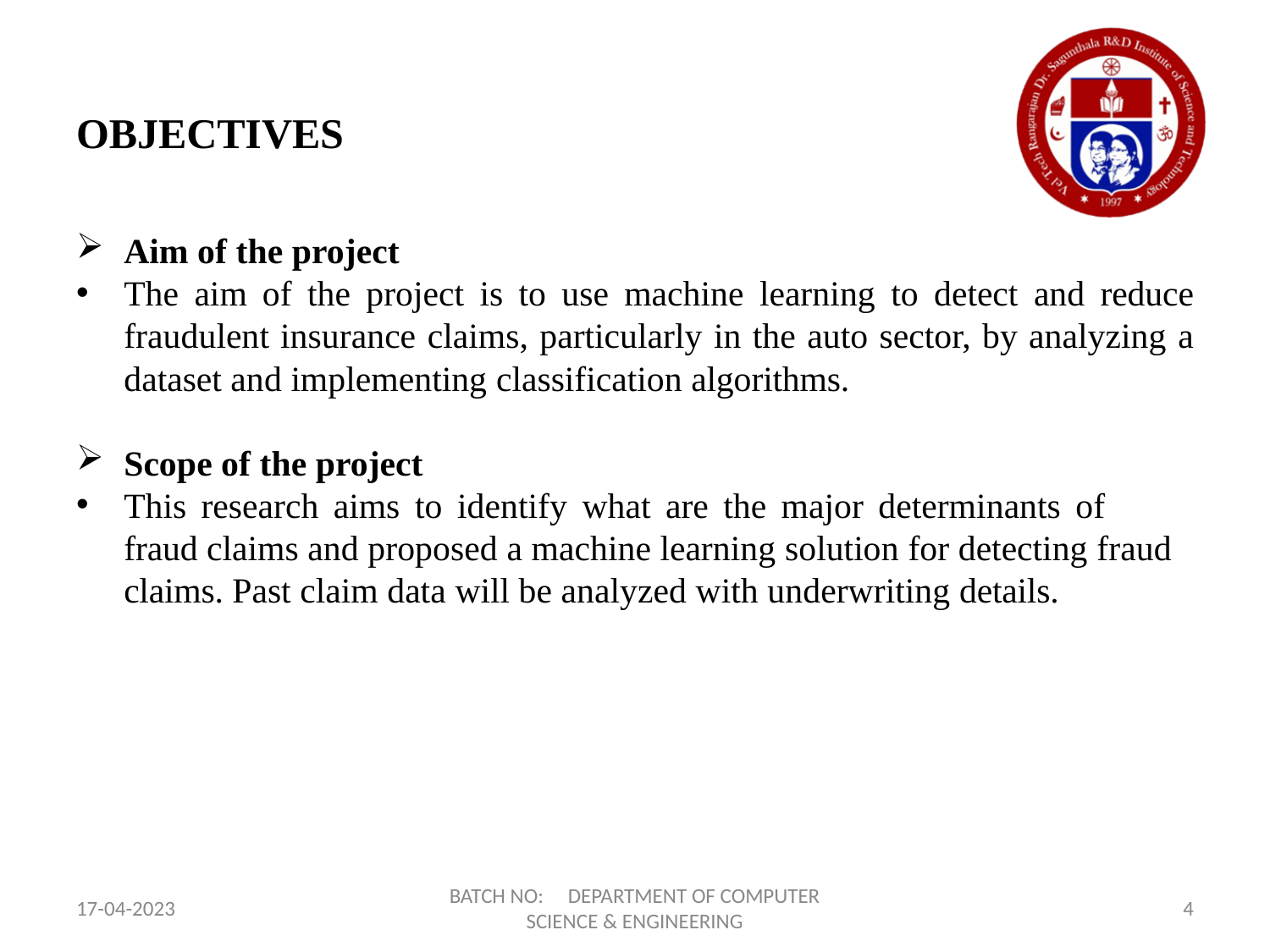

# OBJECTIVES
Aim of the project
The aim of the project is to use machine learning to detect and reduce fraudulent insurance claims, particularly in the auto sector, by analyzing a dataset and implementing classification algorithms.

Scope of the project
This research aims to identify what are the major determinants of fraud claims and proposed a machine learning solution for detecting fraud claims. Past claim data will be analyzed with underwriting details.

17-04-2023
BATCH NO:     DEPARTMENT OF COMPUTER SCIENCE & ENGINEERING
4